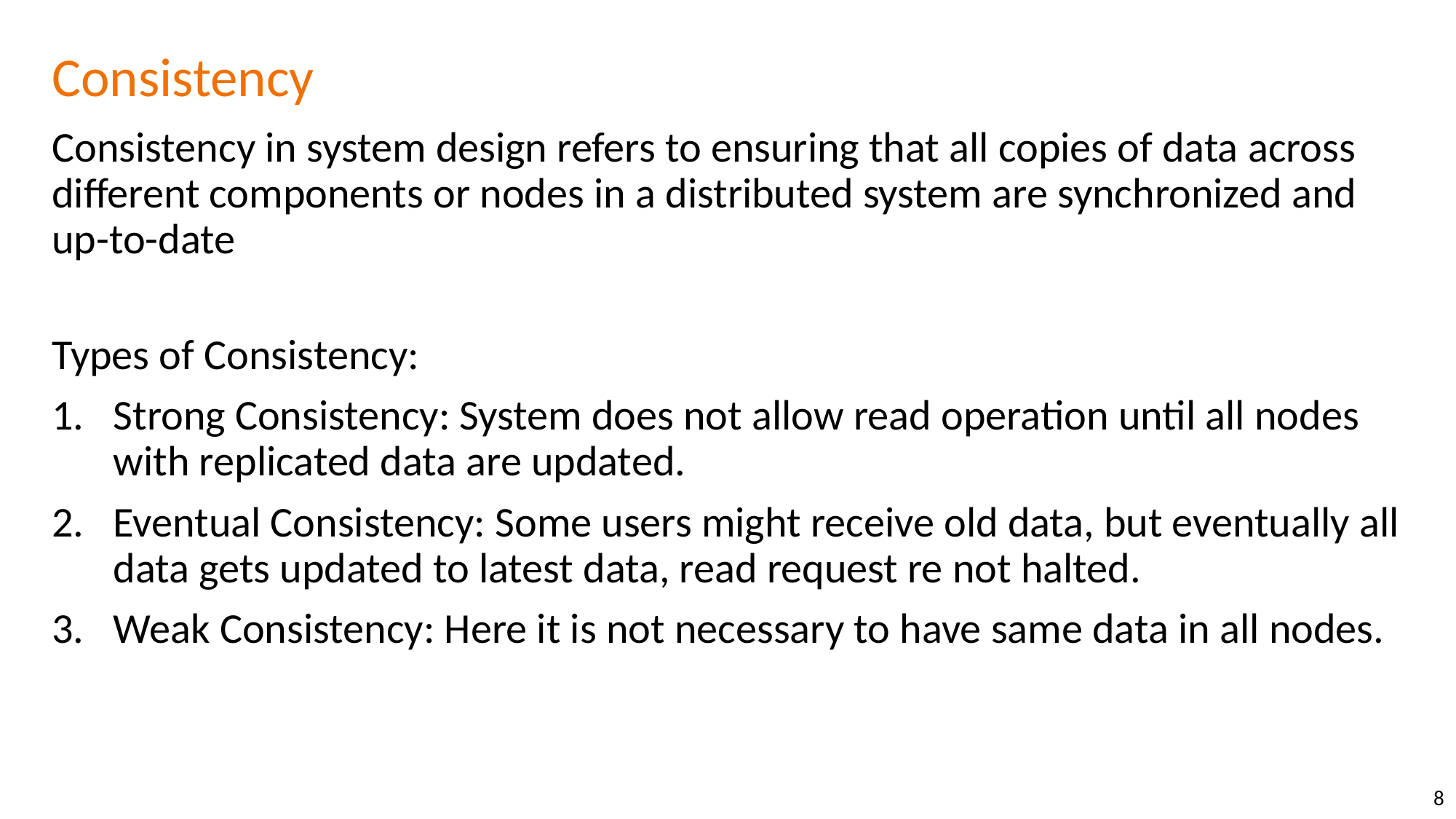

# Consistency
Consistency in system design refers to ensuring that all copies of data across different components or nodes in a distributed system are synchronized and up-to-date

Types of Consistency:
Strong Consistency: System does not allow read operation until all nodes with replicated data are updated.
Eventual Consistency: Some users might receive old data, but eventually all data gets updated to latest data, read request re not halted.
Weak Consistency: Here it is not necessary to have same data in all nodes.
8